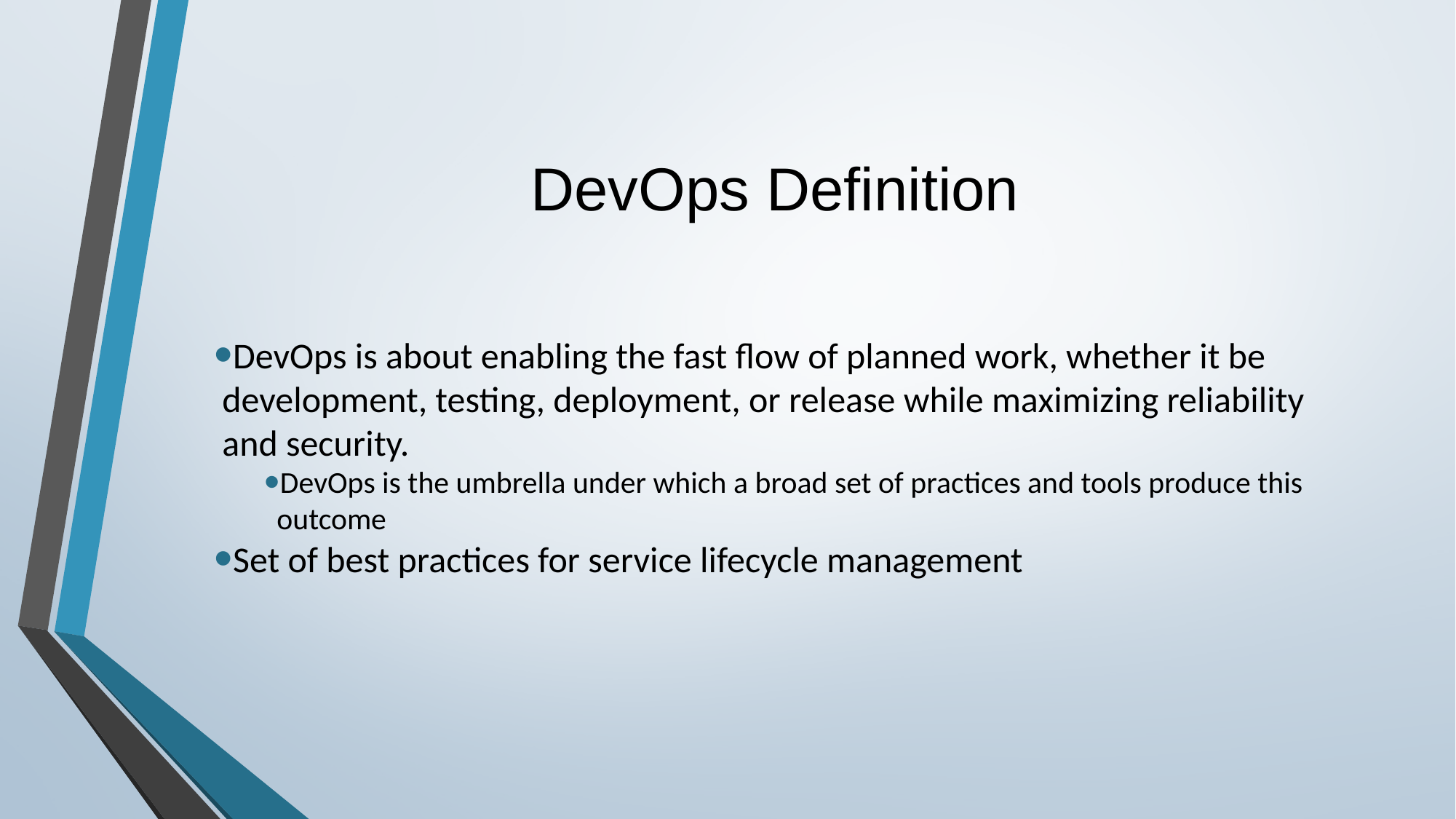

# DevOps Definition
DevOps is about enabling the fast flow of planned work, whether it be development, testing, deployment, or release while maximizing reliability and security.
DevOps is the umbrella under which a broad set of practices and tools produce this outcome
Set of best practices for service lifecycle management